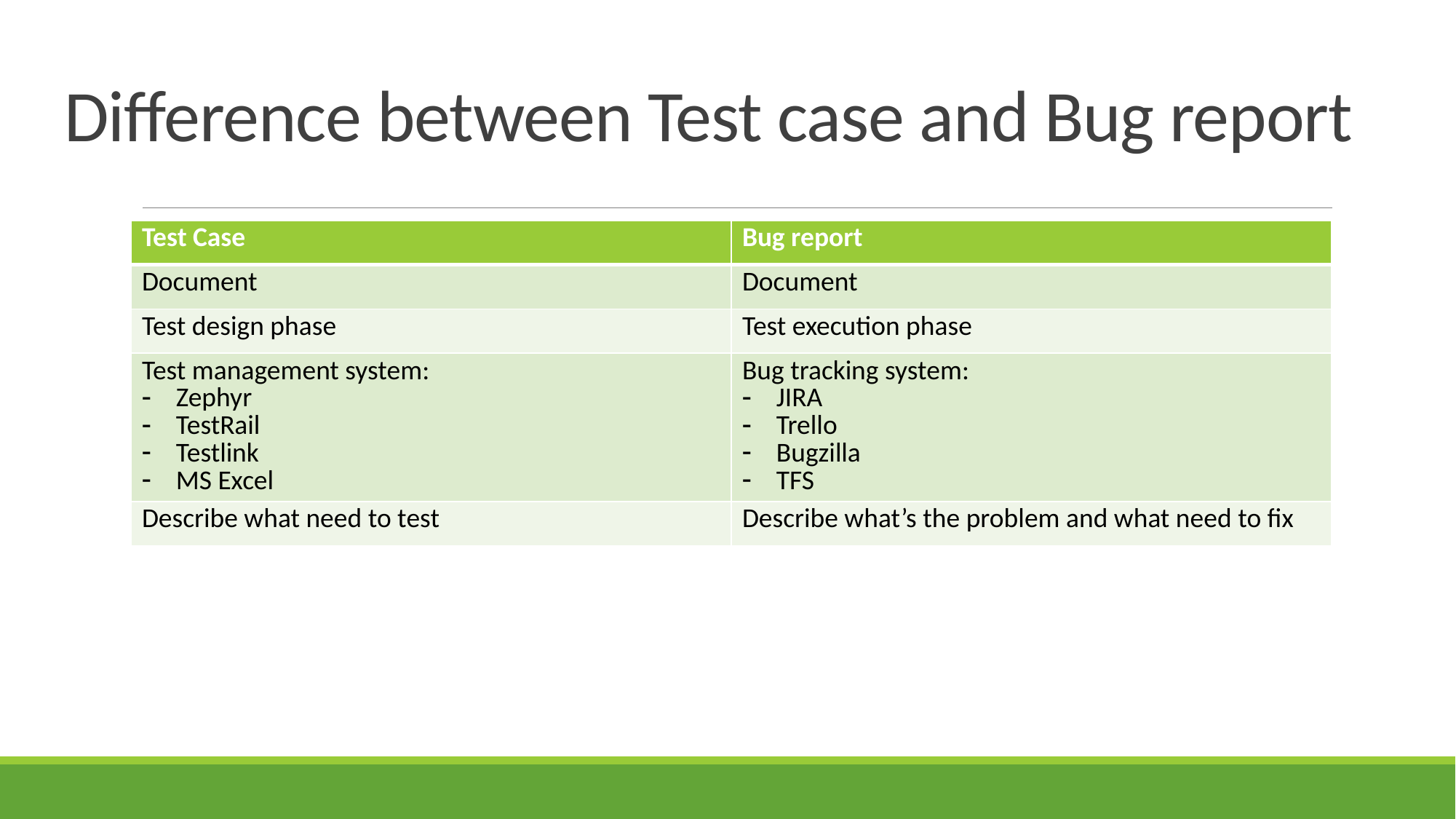

# Difference between Test case and Bug report
| Test Case | Bug report |
| --- | --- |
| Document | Document |
| Test design phase | Test execution phase |
| Test management system: Zephyr TestRail Testlink MS Excel | Bug tracking system: JIRA Trello Bugzilla TFS |
| Describe what need to test | Describe what’s the problem and what need to fix |